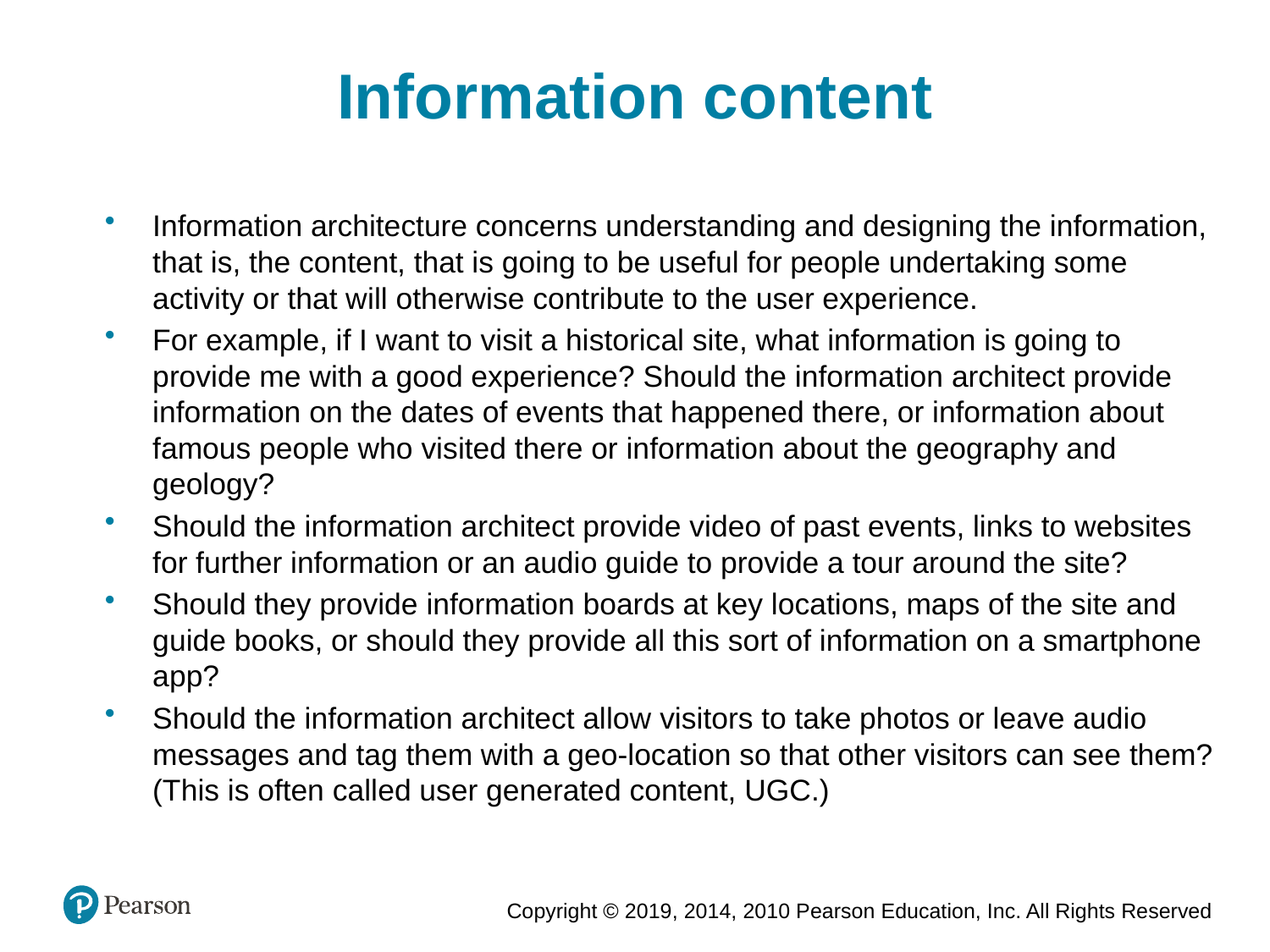

Information content
Information architecture concerns understanding and designing the information, that is, the content, that is going to be useful for people undertaking some activity or that will otherwise contribute to the user experience.
For example, if I want to visit a historical site, what information is going to provide me with a good experience? Should the information architect provide information on the dates of events that happened there, or information about famous people who visited there or information about the geography and geology?
Should the information architect provide video of past events, links to websites for further information or an audio guide to provide a tour around the site?
Should they provide information boards at key locations, maps of the site and guide books, or should they provide all this sort of information on a smartphone app?
Should the information architect allow visitors to take photos or leave audio messages and tag them with a geo-location so that other visitors can see them? (This is often called user generated content, UGC.)